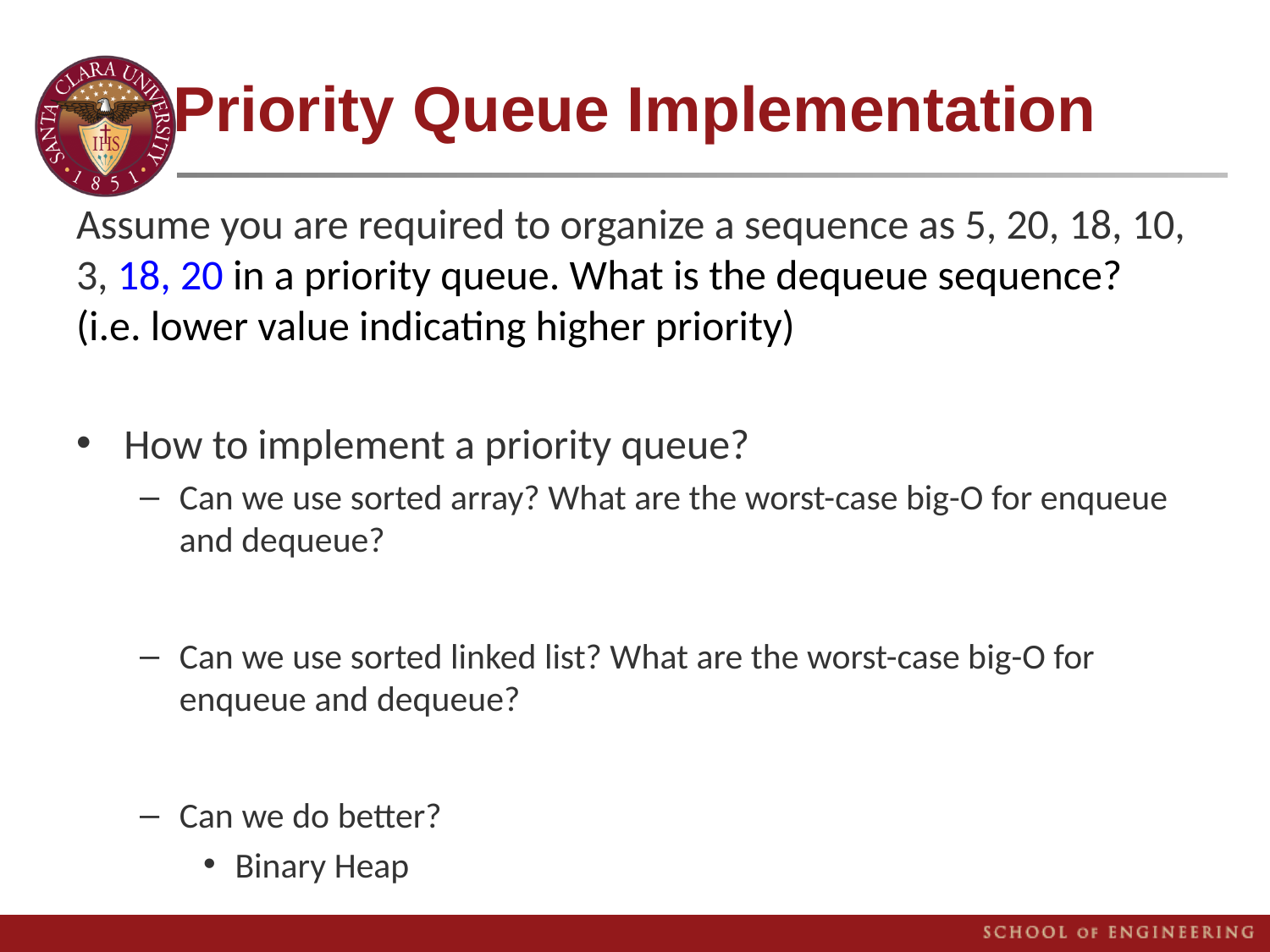

# Priority Queue Implementation
Assume you are required to organize a sequence as 5, 20, 18, 10, 3, 18, 20 in a priority queue. What is the dequeue sequence? (i.e. lower value indicating higher priority)

How to implement a priority queue?
Can we use sorted array? What are the worst-case big-O for enqueue and dequeue?

Can we use sorted linked list? What are the worst-case big-O for enqueue and dequeue?

Can we do better?
Binary Heap